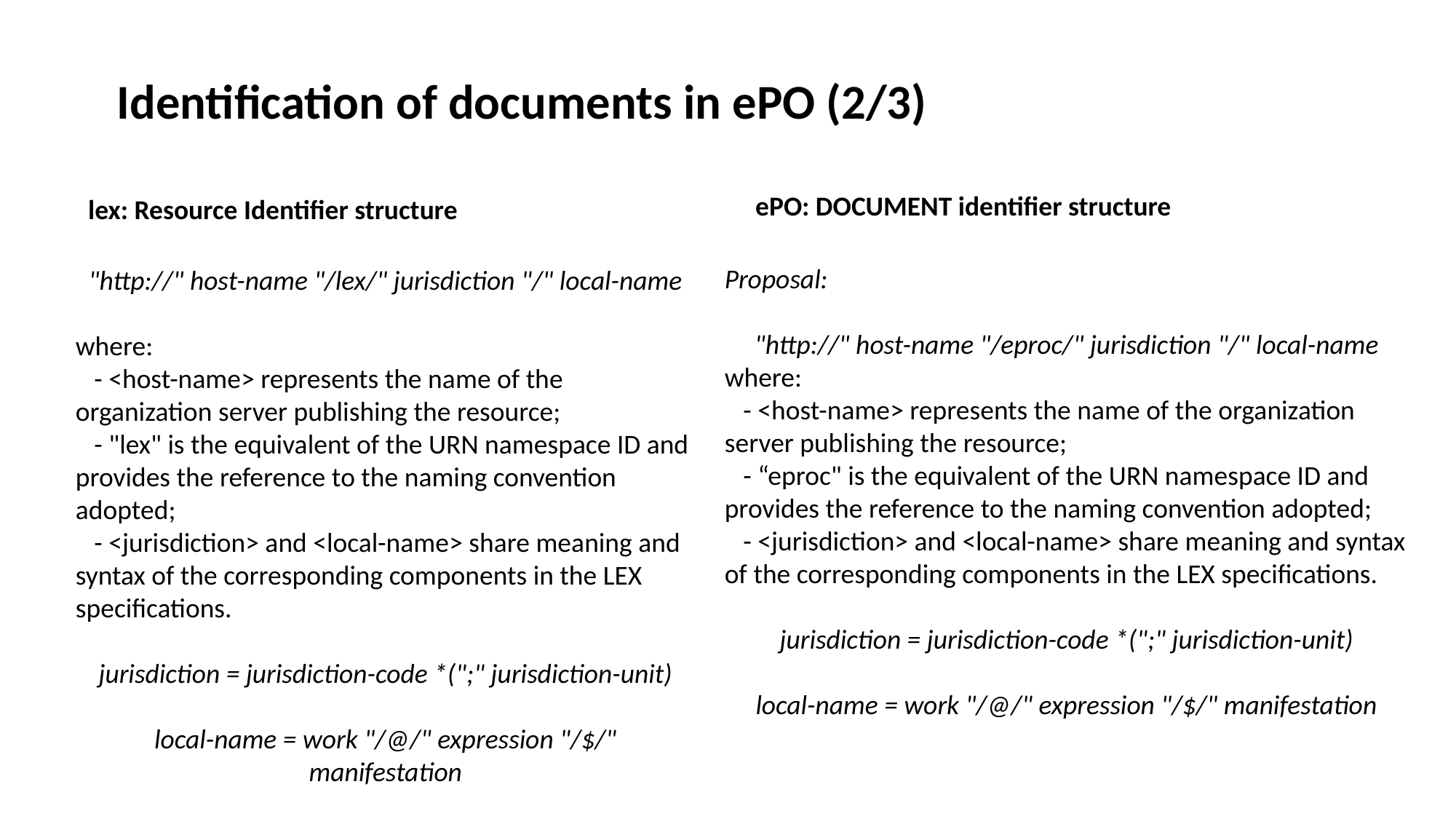

Identification of documents in ePO (2/3)
ePO: DOCUMENT identifier structure
lex: Resource Identifier structure
Proposal:

"http://" host-name "/eproc/" jurisdiction "/" local-name
where:
   - <host-name> represents the name of the organization server publishing the resource;
   - “eproc" is the equivalent of the URN namespace ID and provides the reference to the naming convention adopted;
   - <jurisdiction> and <local-name> share meaning and syntax of the corresponding components in the LEX specifications.

jurisdiction = jurisdiction-code *(";" jurisdiction-unit)

local-name = work "/@/" expression "/$/" manifestation

"http://" host-name "/lex/" jurisdiction "/" local-name

where:
   - <host-name> represents the name of the organization server publishing the resource;
   - "lex" is the equivalent of the URN namespace ID and provides the reference to the naming convention adopted;
   - <jurisdiction> and <local-name> share meaning and syntax of the corresponding components in the LEX specifications.

jurisdiction = jurisdiction-code *(";" jurisdiction-unit)

local-name = work "/@/" expression "/$/" manifestation